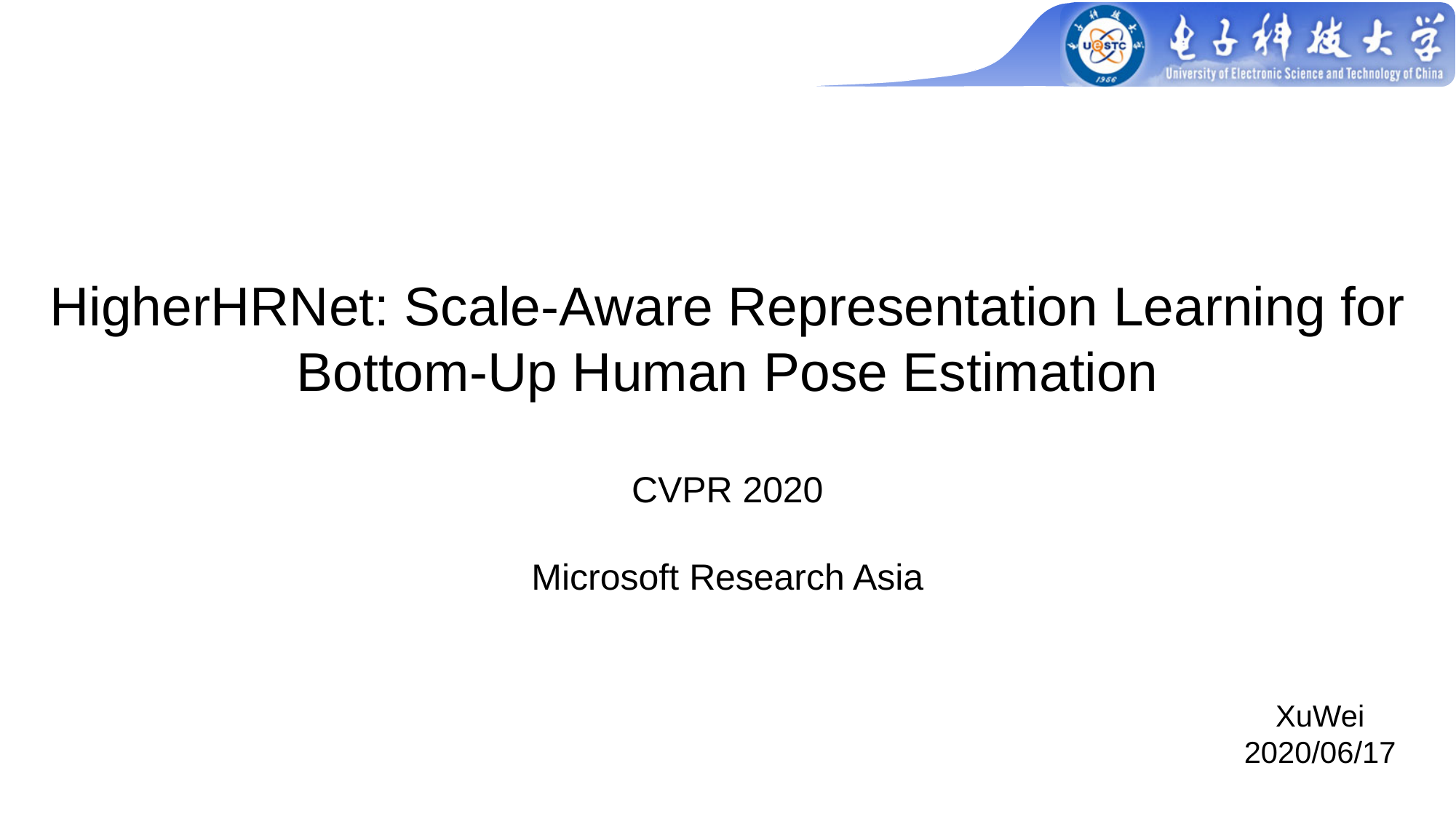

HigherHRNet: Scale-Aware Representation Learning for Bottom-Up Human Pose Estimation
CVPR 2020

Microsoft Research Asia
XuWei
2020/06/17